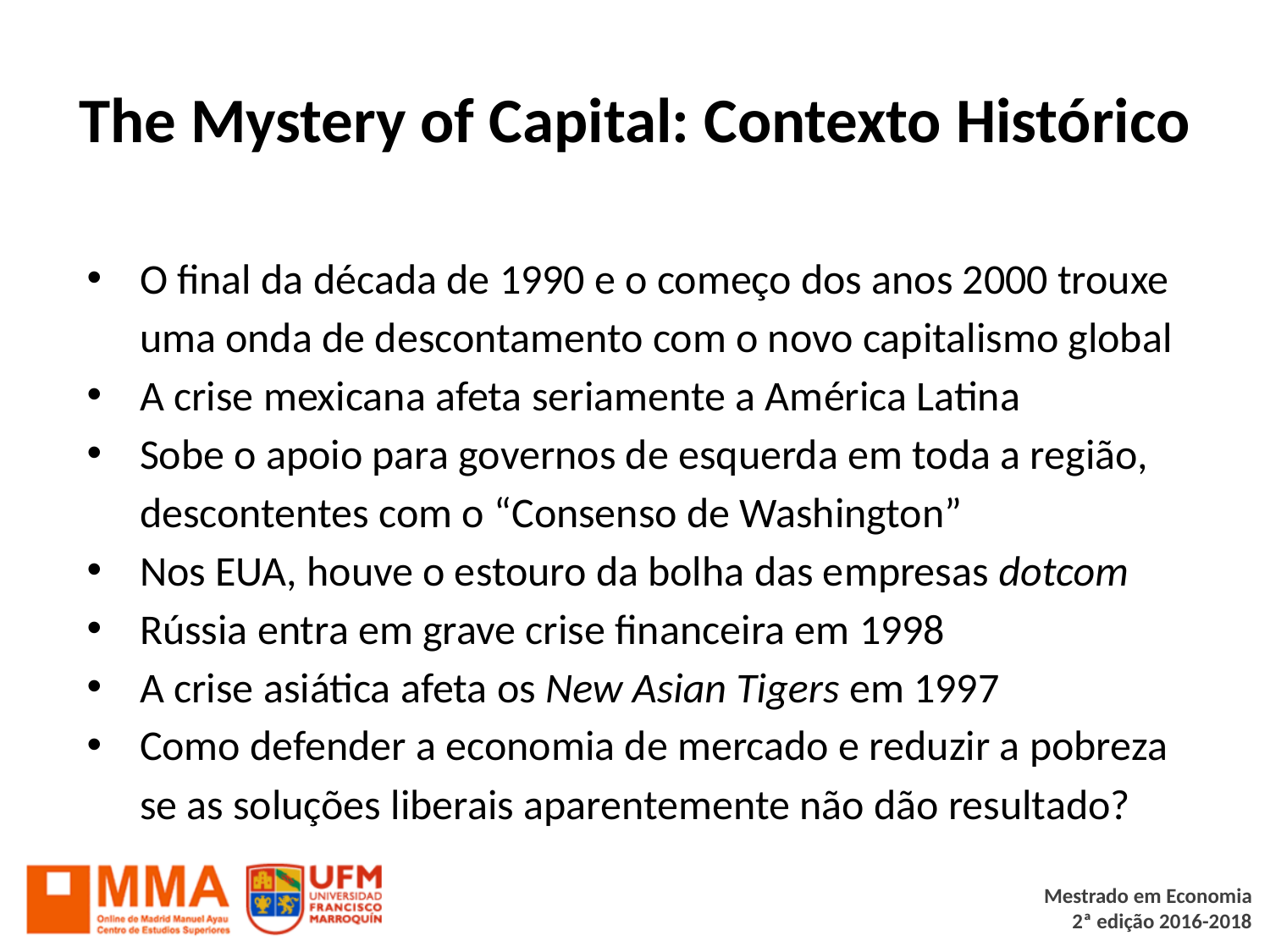

# The Mystery of Capital: Contexto Histórico
O final da década de 1990 e o começo dos anos 2000 trouxe uma onda de descontamento com o novo capitalismo global
A crise mexicana afeta seriamente a América Latina
Sobe o apoio para governos de esquerda em toda a região, descontentes com o “Consenso de Washington”
Nos EUA, houve o estouro da bolha das empresas dotcom
Rússia entra em grave crise financeira em 1998
A crise asiática afeta os New Asian Tigers em 1997
Como defender a economia de mercado e reduzir a pobreza se as soluções liberais aparentemente não dão resultado?